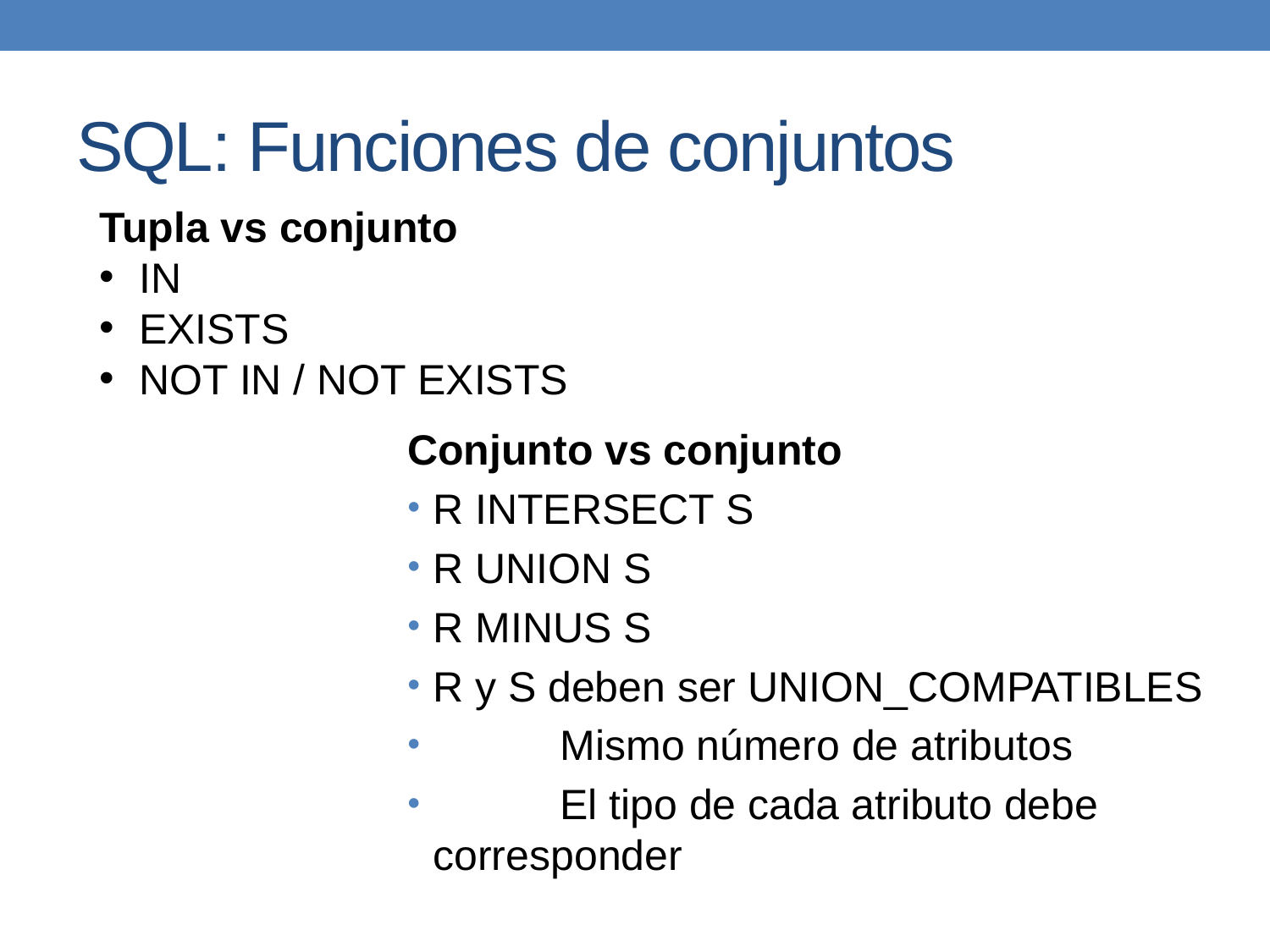

# SQL: Funciones de conjuntos
Tupla vs conjunto
IN
EXISTS
NOT IN / NOT EXISTS
Conjunto vs conjunto
R INTERSECT S
R UNION S
R MINUS S
R y S deben ser UNION_COMPATIBLES
	Mismo número de atributos
	El tipo de cada atributo debe corresponder